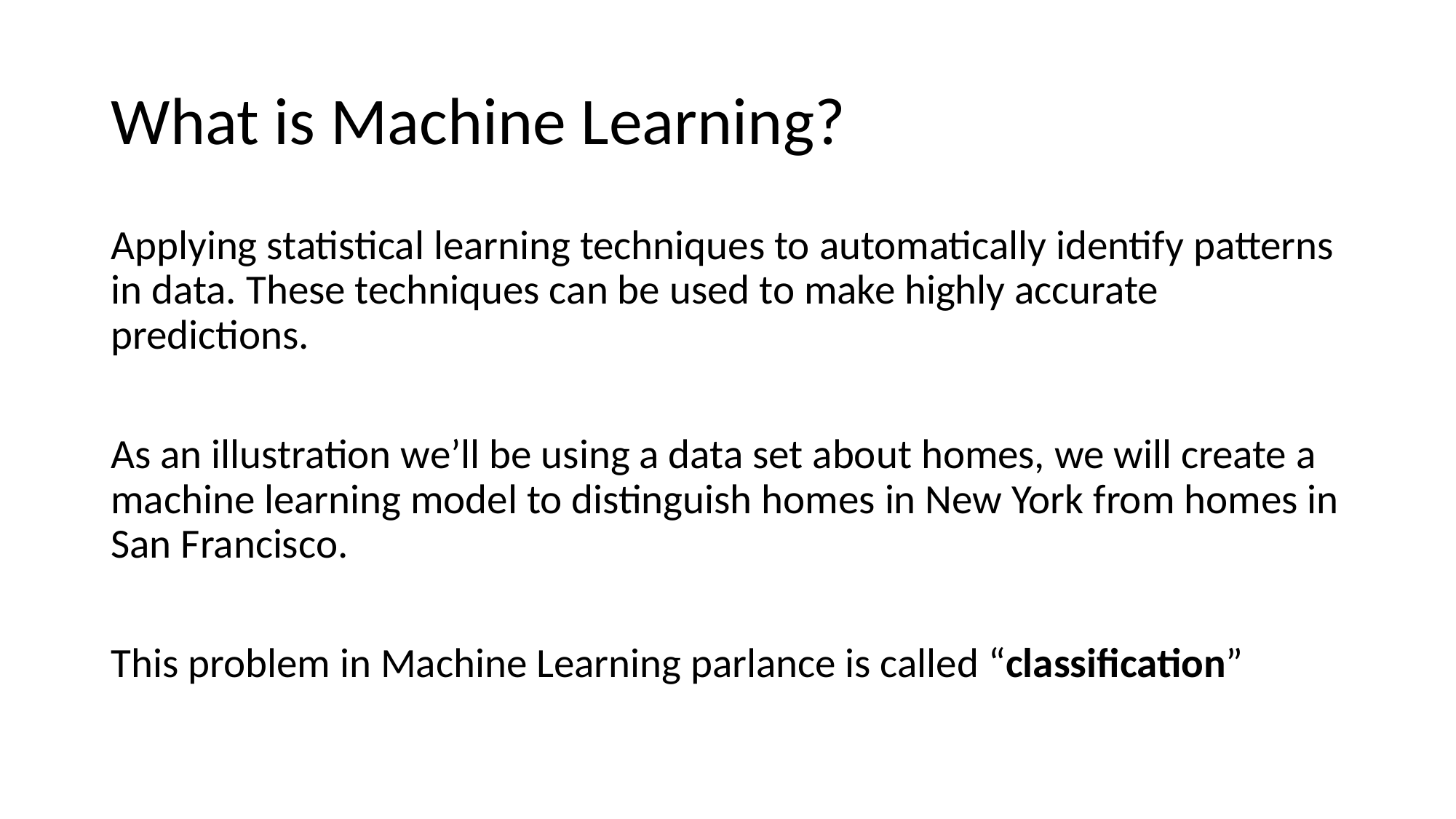

# What is Machine Learning?
Applying statistical learning techniques to automatically identify patterns in data. These techniques can be used to make highly accurate predictions.

As an illustration we’ll be using a data set about homes, we will create a machine learning model to distinguish homes in New York from homes in San Francisco.

This problem in Machine Learning parlance is called “classification”